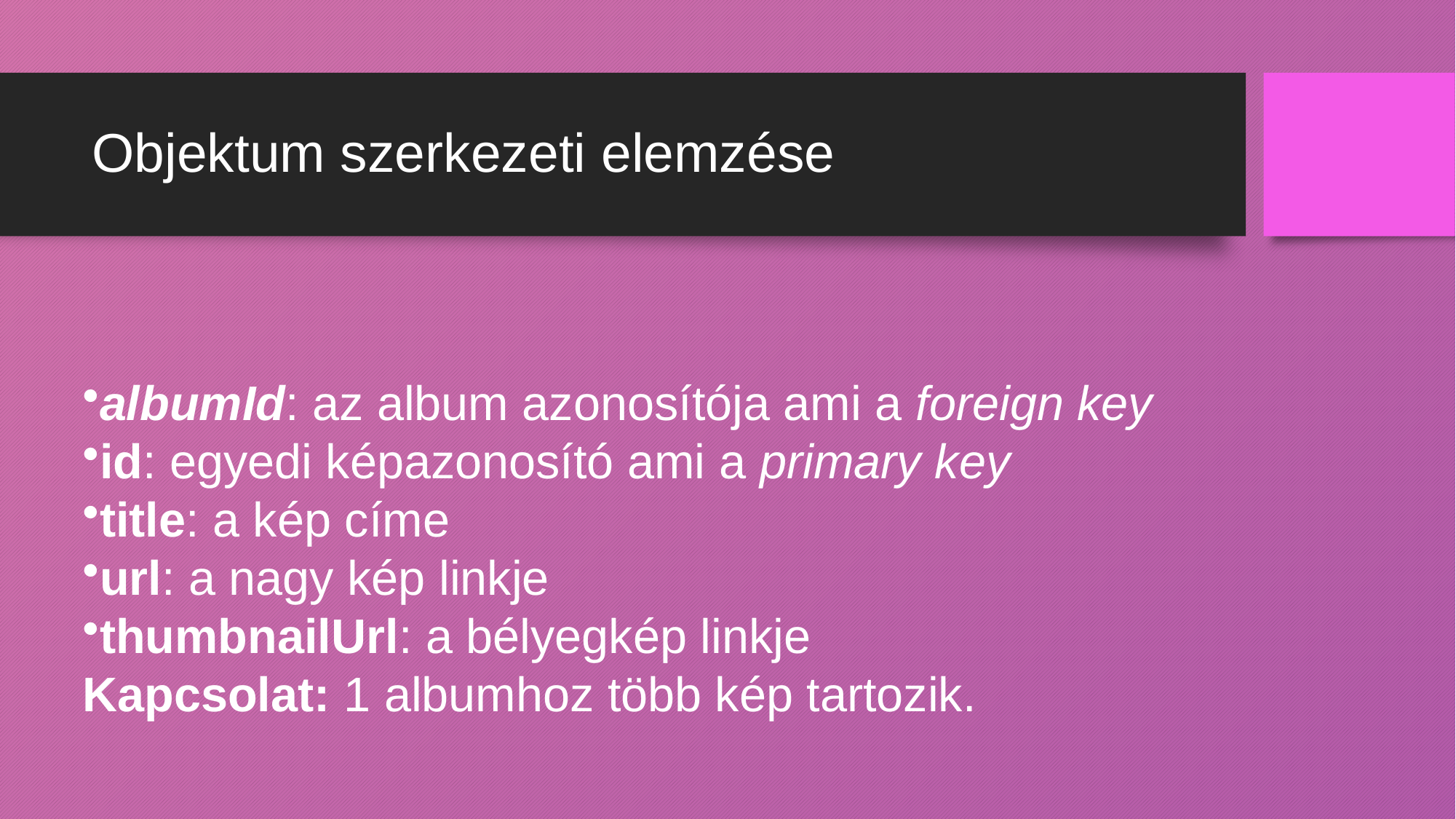

# Objektum szerkezeti elemzése

albumId: az album azonosítója ami a foreign key
id: egyedi képazonosító ami a primary key
title: a kép címe
url: a nagy kép linkje
thumbnailUrl: a bélyegkép linkje
Kapcsolat: 1 albumhoz több kép tartozik.